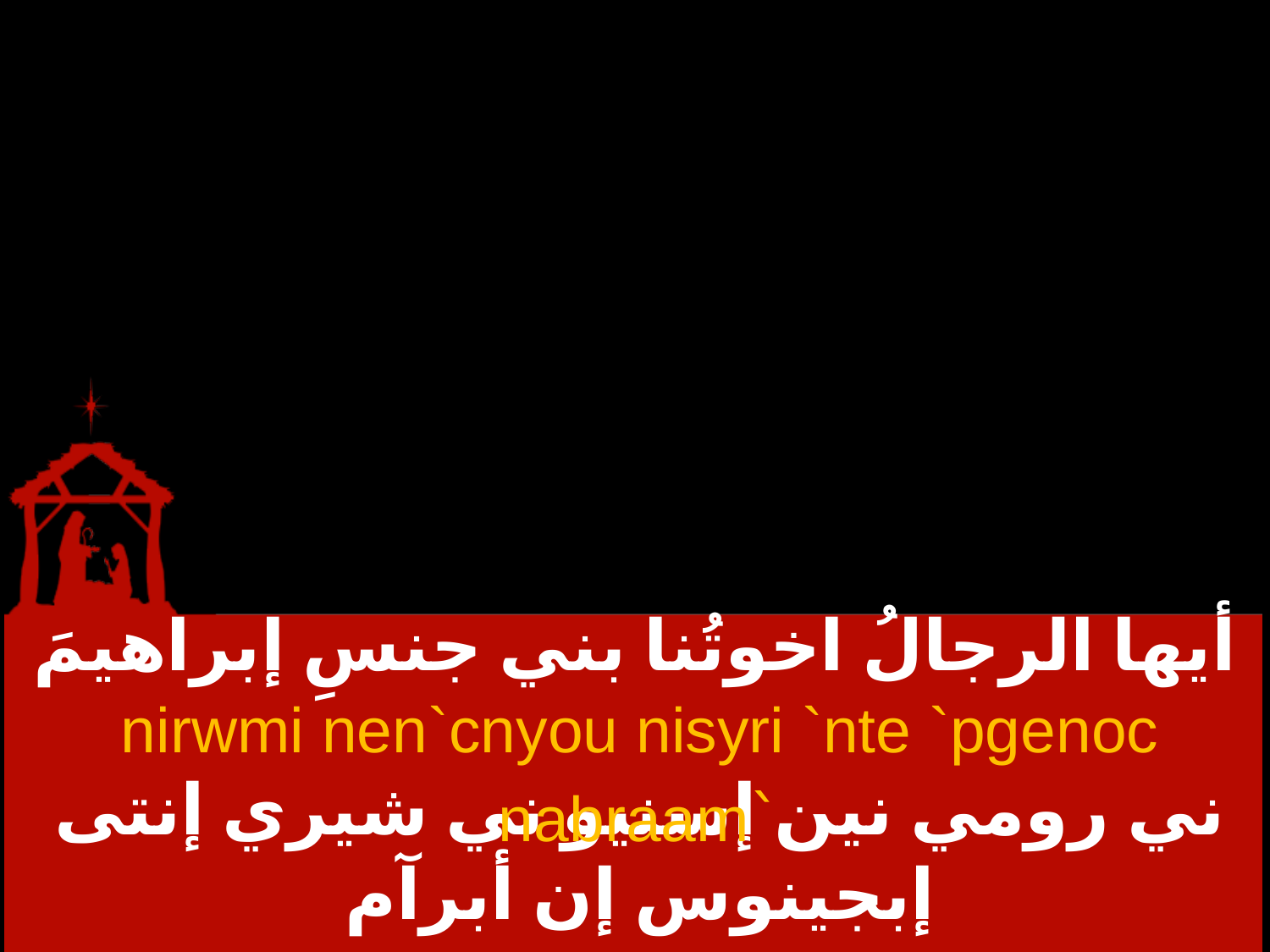

# أيها الرجالُ اخوتُنا بني جنسِ إبراهيمَ
nirwmi nen`cnyou nisyri `nte `pgenoc
`nabraam
ني رومي نين إسنيو ني شيري إنتى إبجينوس إن أبرآم